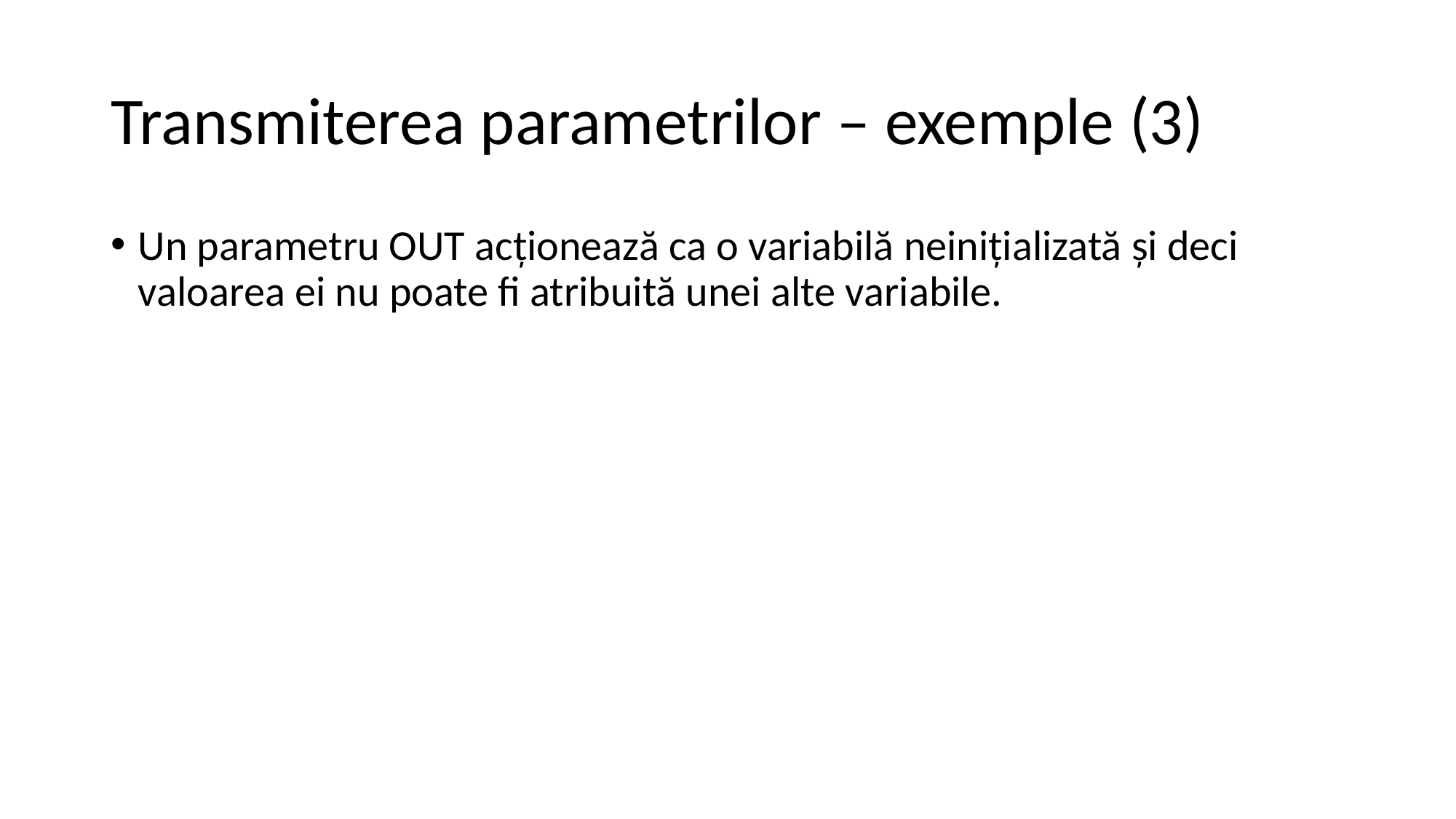

# Transmiterea parametrilor – exemple (3)
Un parametru OUT acţionează ca o variabilă neiniţializată şi deci valoarea ei nu poate fi atribuită unei alte variabile.